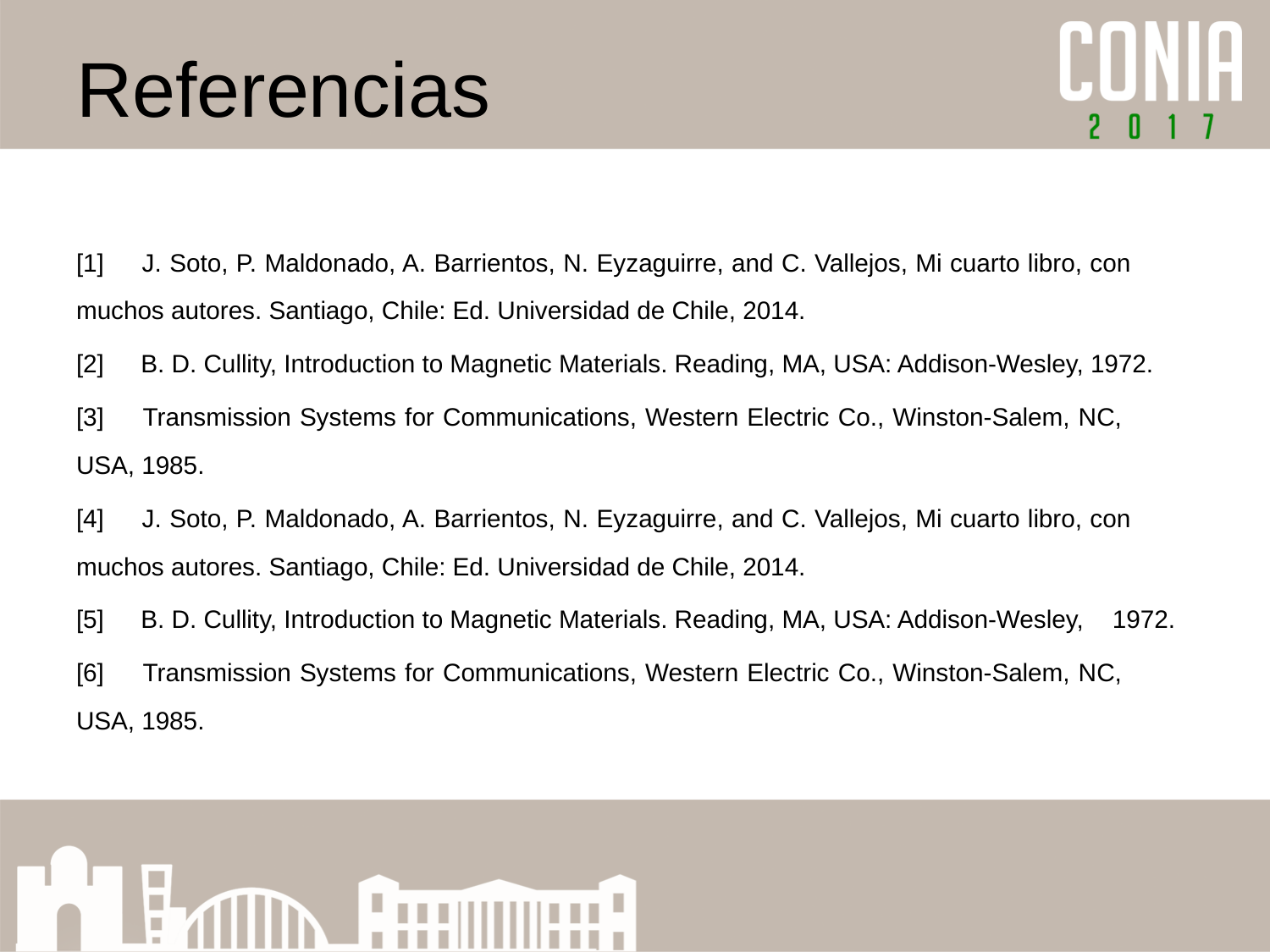

# Referencias
[1] 	J. Soto, P. Maldonado, A. Barrientos, N. Eyzaguirre, and C. Vallejos, Mi cuarto libro, con 	muchos autores. Santiago, Chile: Ed. Universidad de Chile, 2014.
[2] 	B. D. Cullity, Introduction to Magnetic Materials. Reading, MA, USA: Addison-Wesley, 1972.
[3] 	Transmission Systems for Communications, Western Electric Co., Winston-Salem, NC, 	USA, 1985.
[4] 	J. Soto, P. Maldonado, A. Barrientos, N. Eyzaguirre, and C. Vallejos, Mi cuarto libro, con 	muchos autores. Santiago, Chile: Ed. Universidad de Chile, 2014.
[5] 	B. D. Cullity, Introduction to Magnetic Materials. Reading, MA, USA: Addison-Wesley, 	1972.
[6] 	Transmission Systems for Communications, Western Electric Co., Winston-Salem, NC, 	USA, 1985.